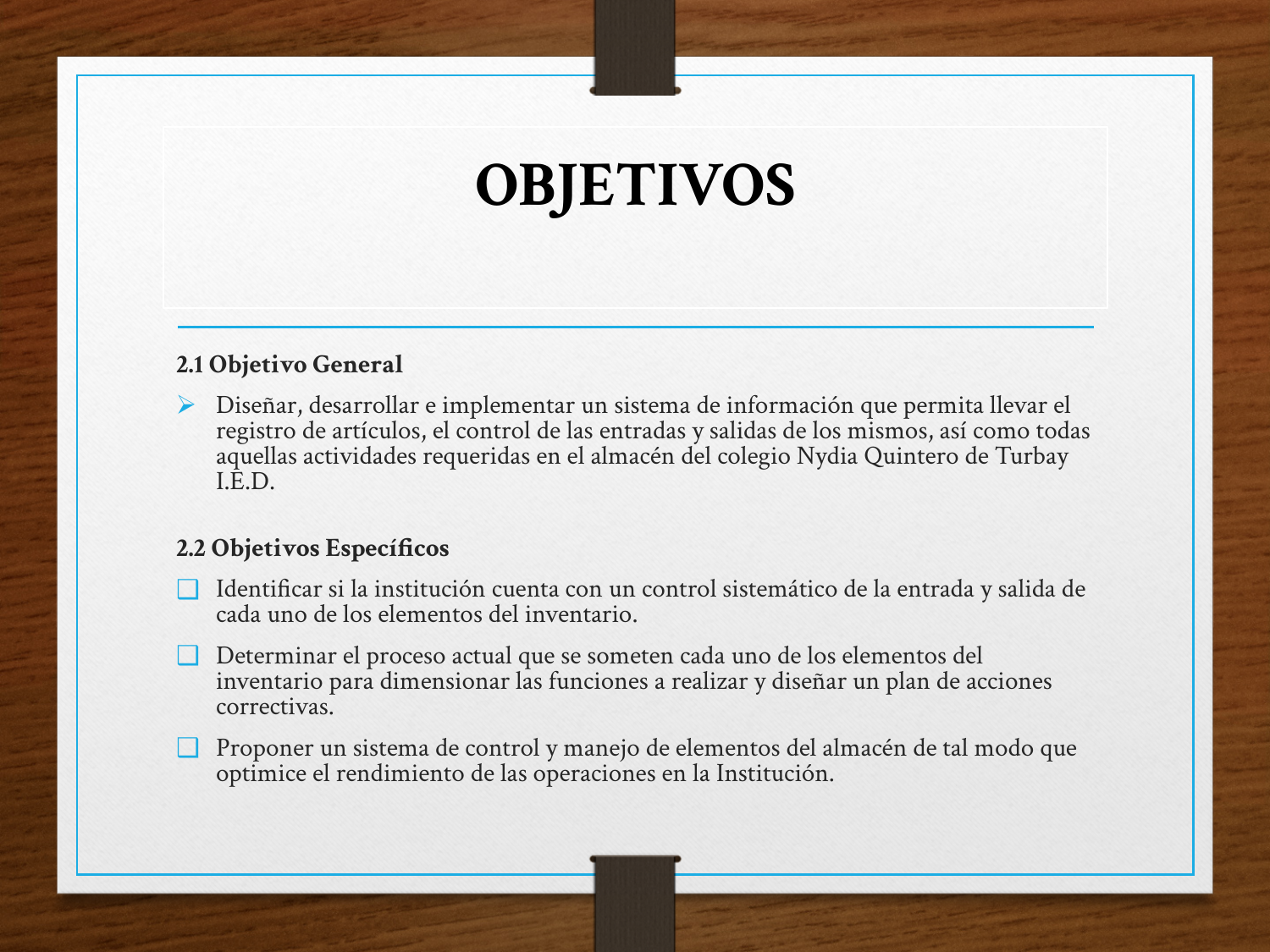

# OBJETIVOS
2.1 Objetivo General
Diseñar, desarrollar e implementar un sistema de información que permita llevar el registro de artículos, el control de las entradas y salidas de los mismos, así como todas aquellas actividades requeridas en el almacén del colegio Nydia Quintero de Turbay I.E.D.
2.2 Objetivos Específicos
Identificar si la institución cuenta con un control sistemático de la entrada y salida de cada uno de los elementos del inventario.
Determinar el proceso actual que se someten cada uno de los elementos del inventario para dimensionar las funciones a realizar y diseñar un plan de acciones correctivas.
Proponer un sistema de control y manejo de elementos del almacén de tal modo que optimice el rendimiento de las operaciones en la Institución.